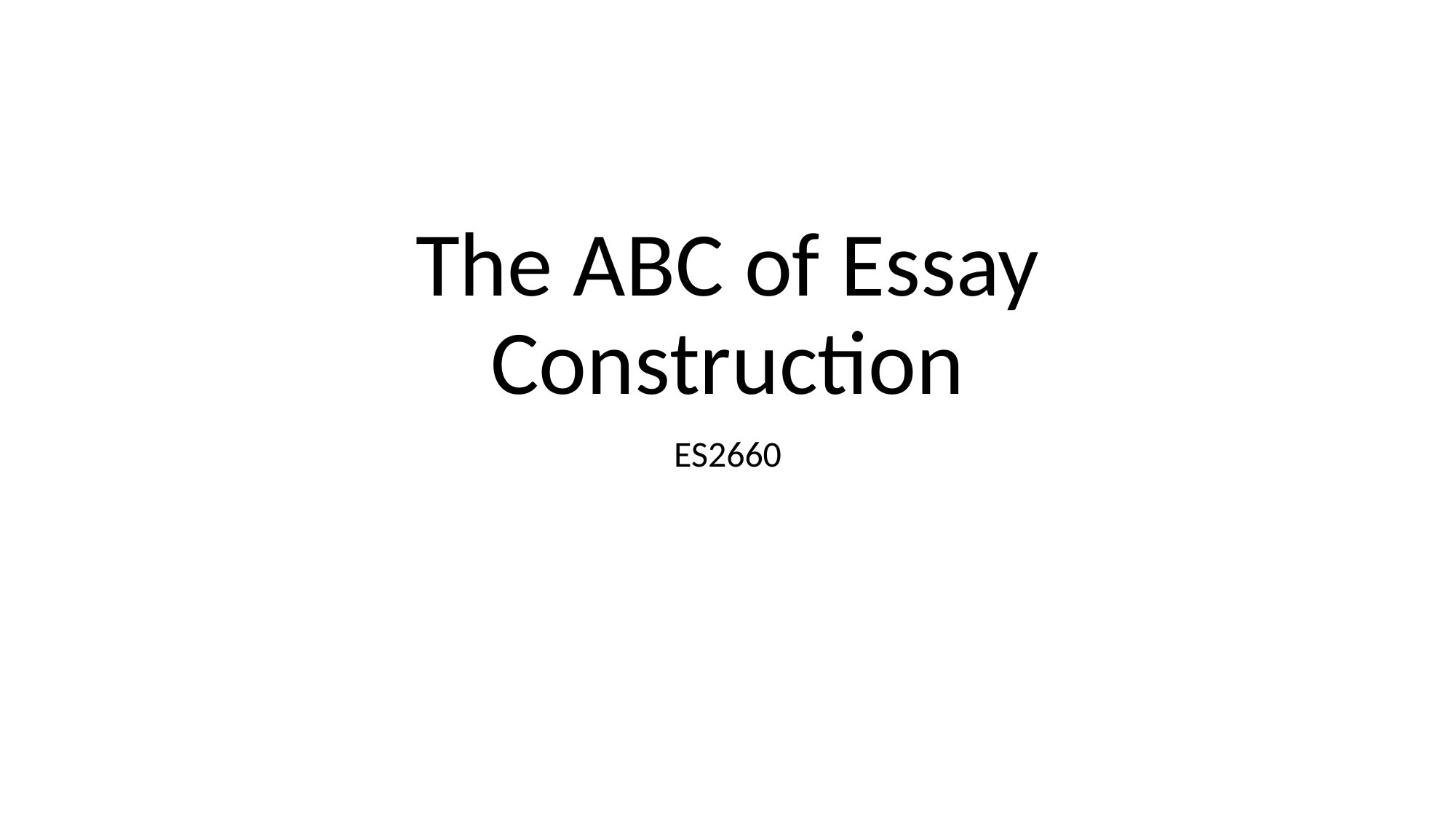

# The ABC of Essay Construction
ES2660